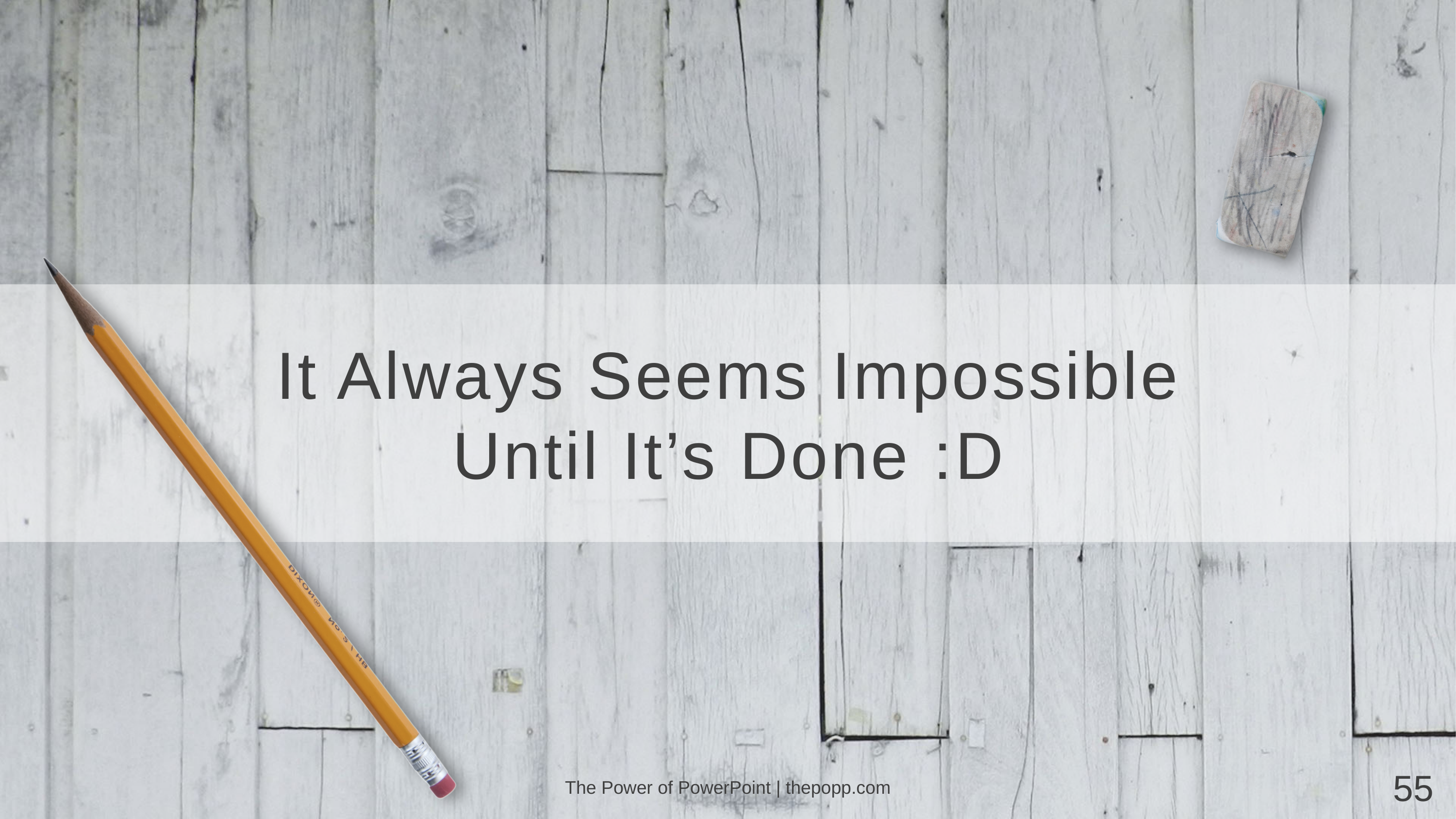

It Always Seems Impossible
Until It’s Done :D
The Power of PowerPoint | thepopp.com
55